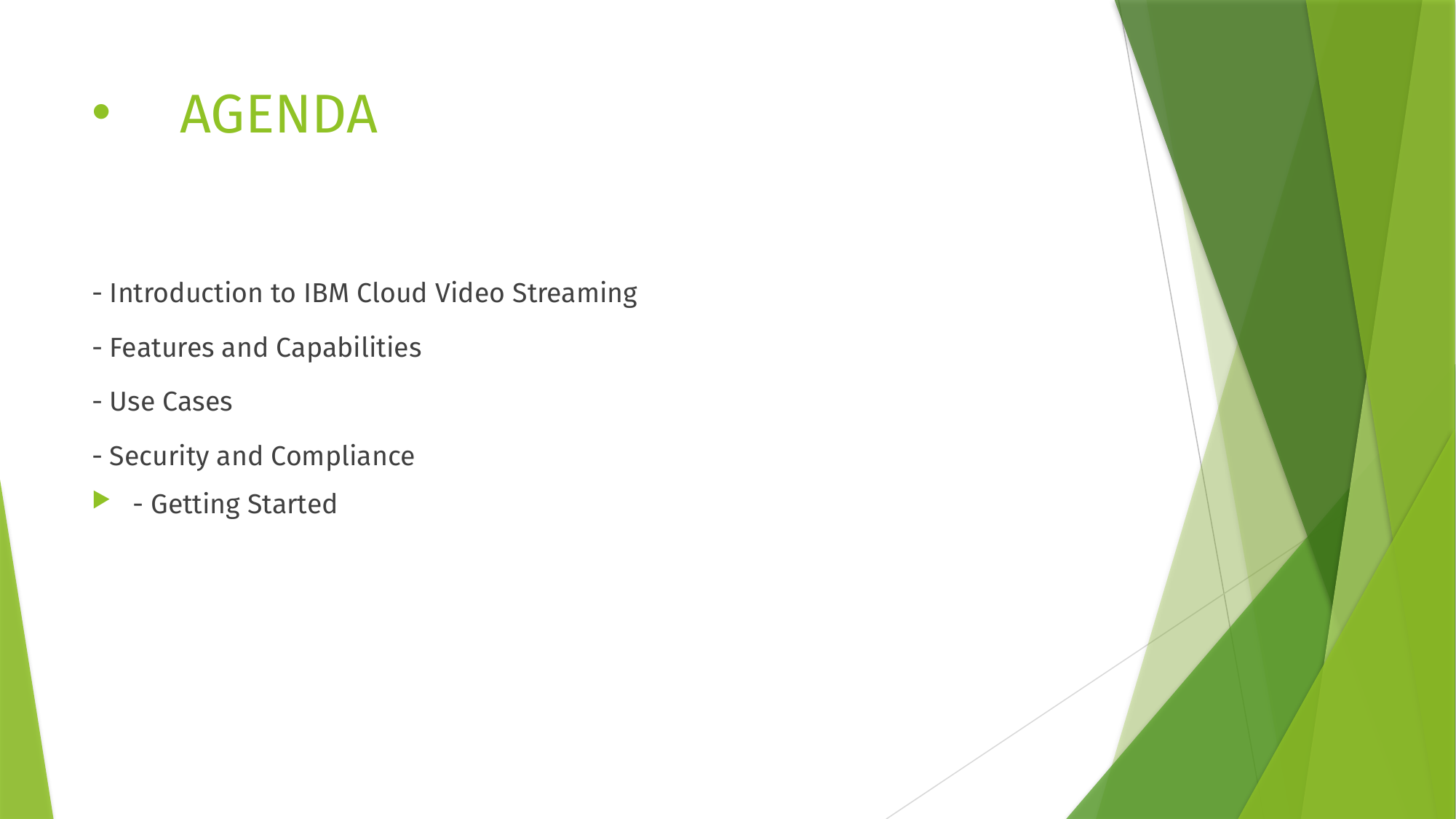

# AGENDA
- Introduction to IBM Cloud Video Streaming
- Features and Capabilities
- Use Cases
- Security and Compliance
- Getting Started